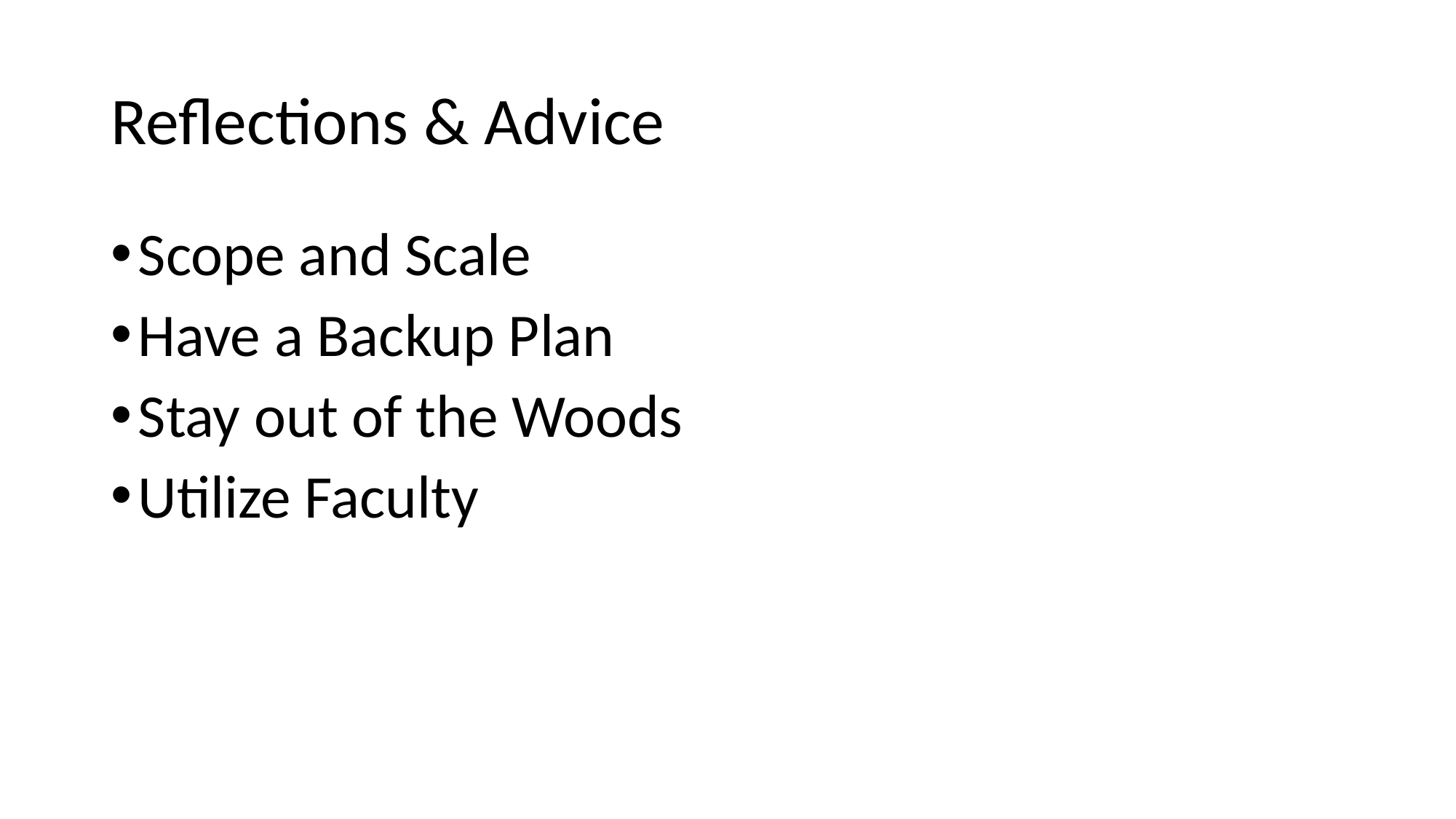

# Reflections & Advice
Scope and Scale
Have a Backup Plan
Stay out of the Woods
Utilize Faculty